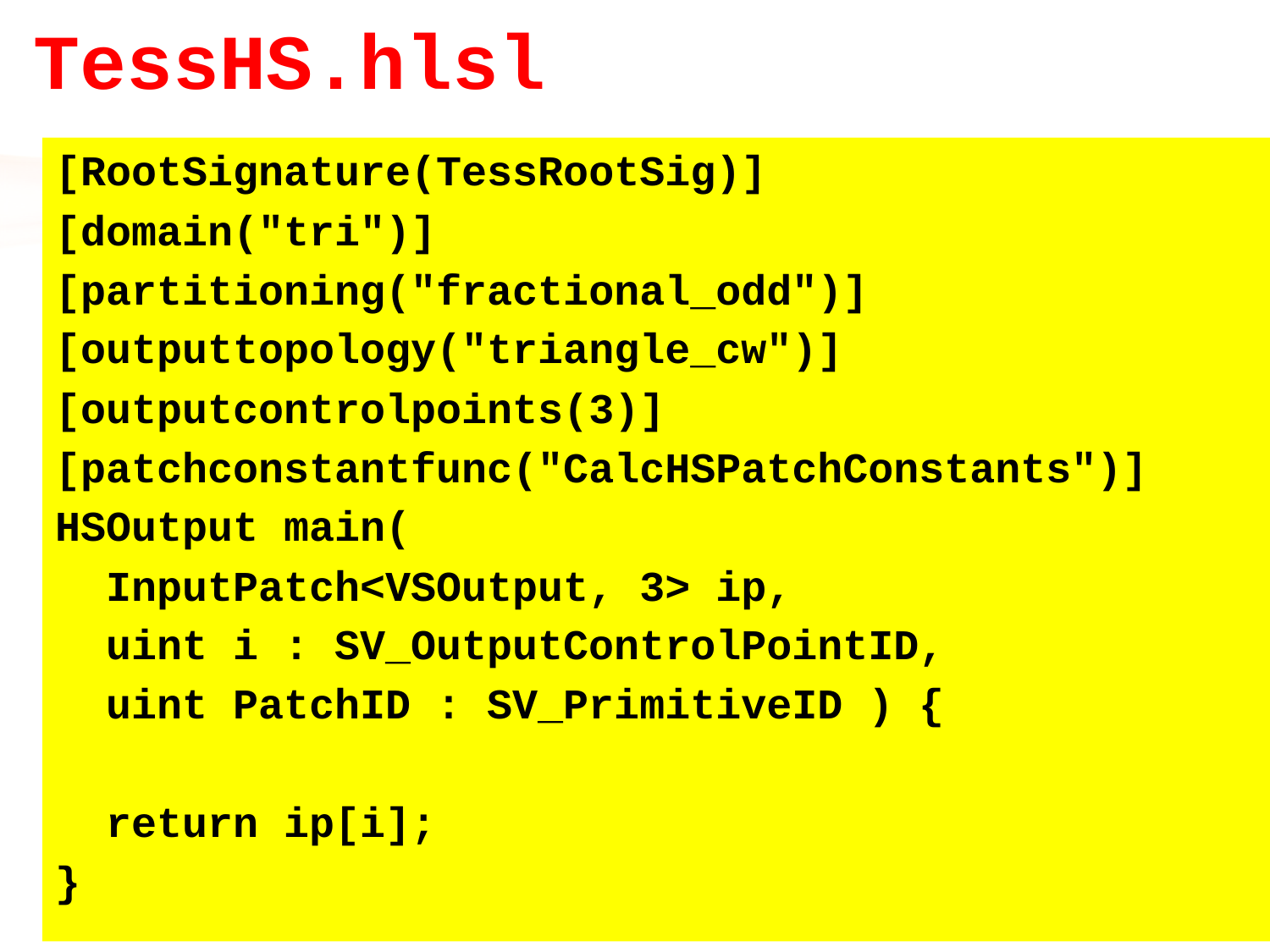

# TessHS.hlsl
[RootSignature(TessRootSig)]
[domain("tri")]
[partitioning("fractional_odd")]
[outputtopology("triangle_cw")]
[outputcontrolpoints(3)]
[patchconstantfunc("CalcHSPatchConstants")]
HSOutput main(
  InputPatch<VSOutput, 3> ip,
  uint i : SV_OutputControlPointID,
  uint PatchID : SV_PrimitiveID ) {

  return ip[i];
}